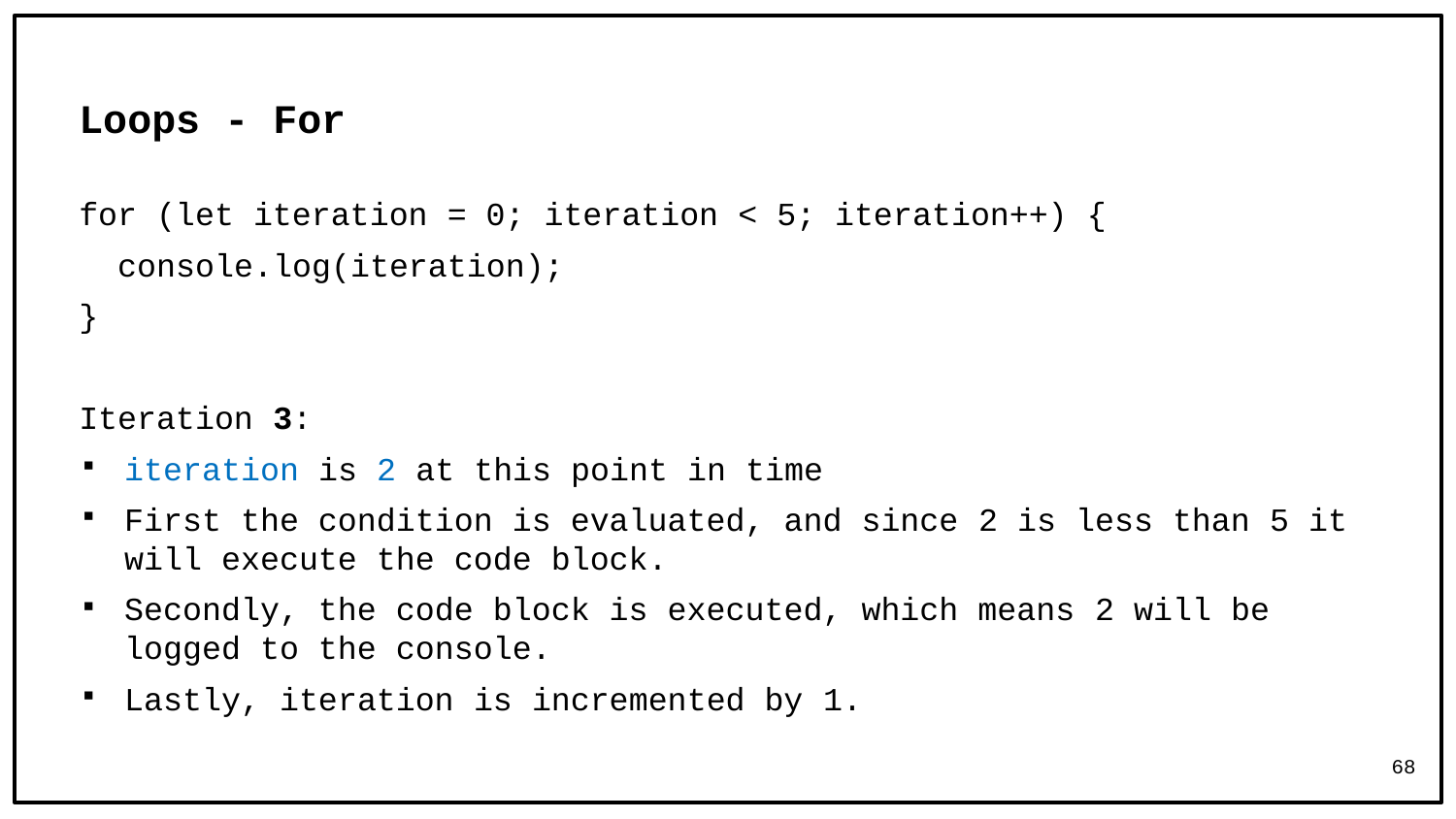

# Loops - For
for (let iteration = 0; iteration < 5; iteration++) {
  console.log(iteration);
}

Iteration 3:
iteration is 2 at this point in time
First the condition is evaluated, and since 2 is less than 5 it will execute the code block.
Secondly, the code block is executed, which means 2 will be logged to the console.
Lastly, iteration is incremented by 1.

68